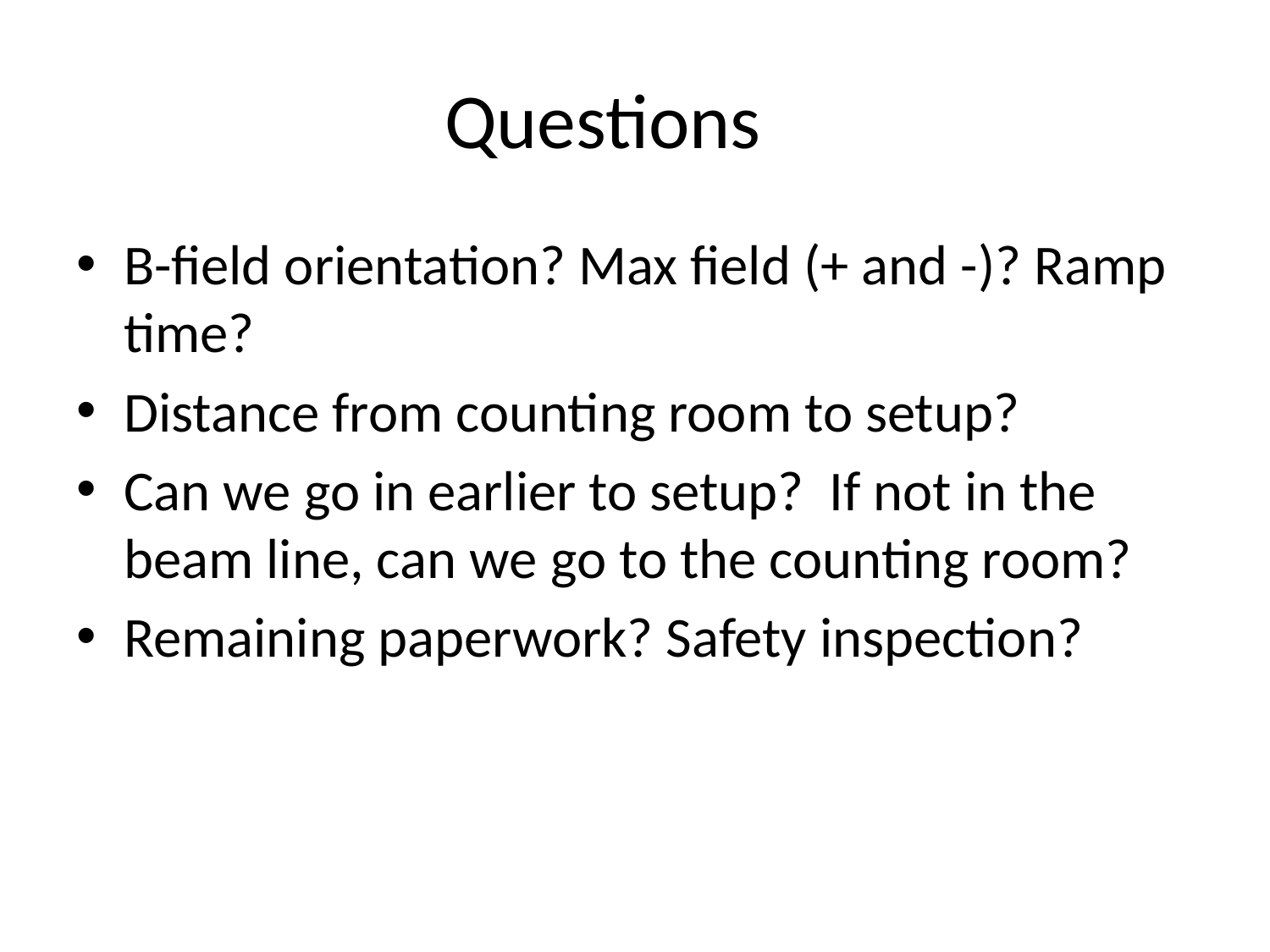

# Questions
B-field orientation? Max field (+ and -)? Ramp time?
Distance from counting room to setup?
Can we go in earlier to setup?  If not in the beam line, can we go to the counting room?
Remaining paperwork? Safety inspection?